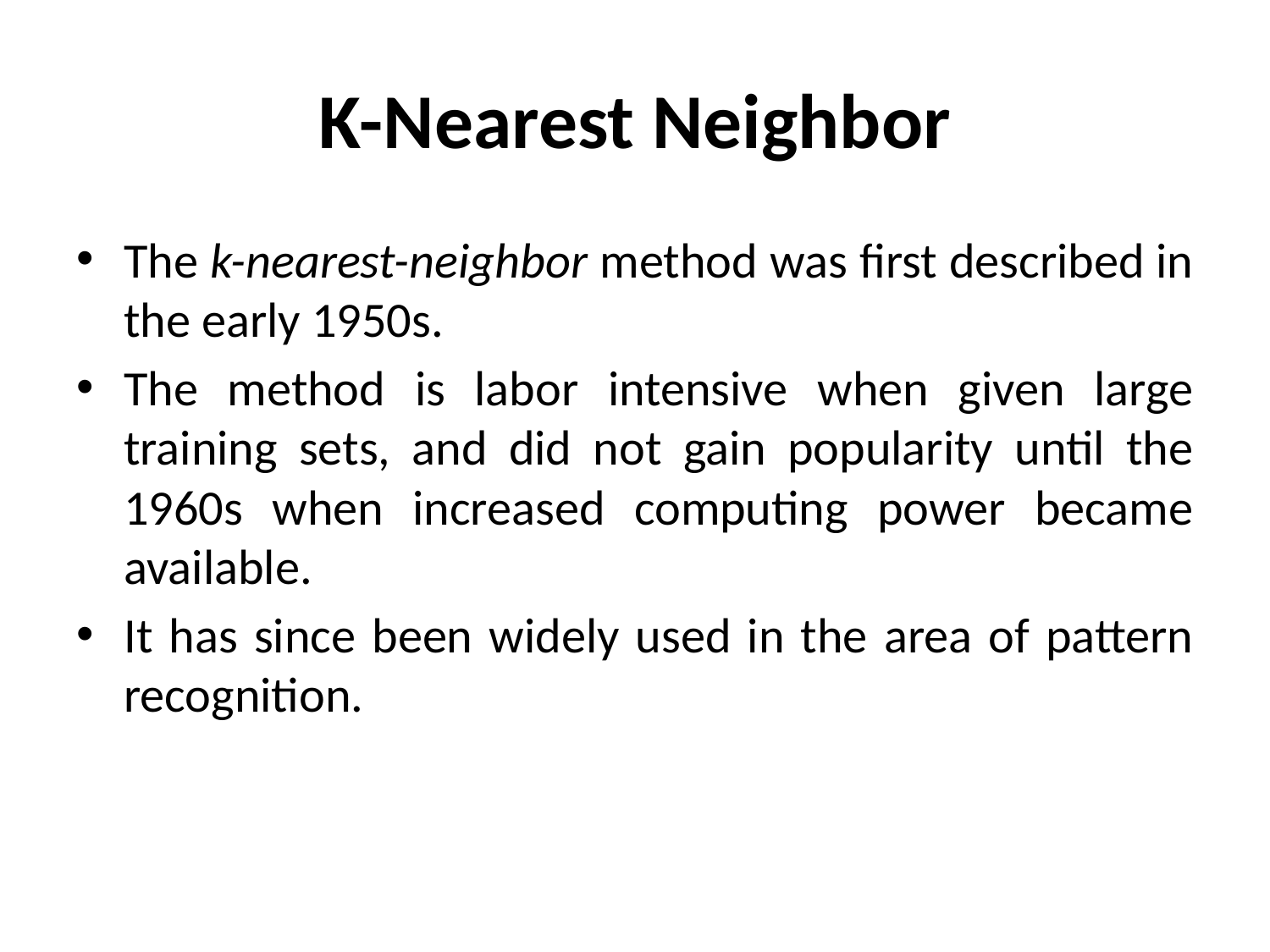

# K-Nearest Neighbor
The k-nearest-neighbor method was first described in the early 1950s.
The method is labor intensive when given large training sets, and did not gain popularity until the 1960s when increased computing power became available.
It has since been widely used in the area of pattern recognition.